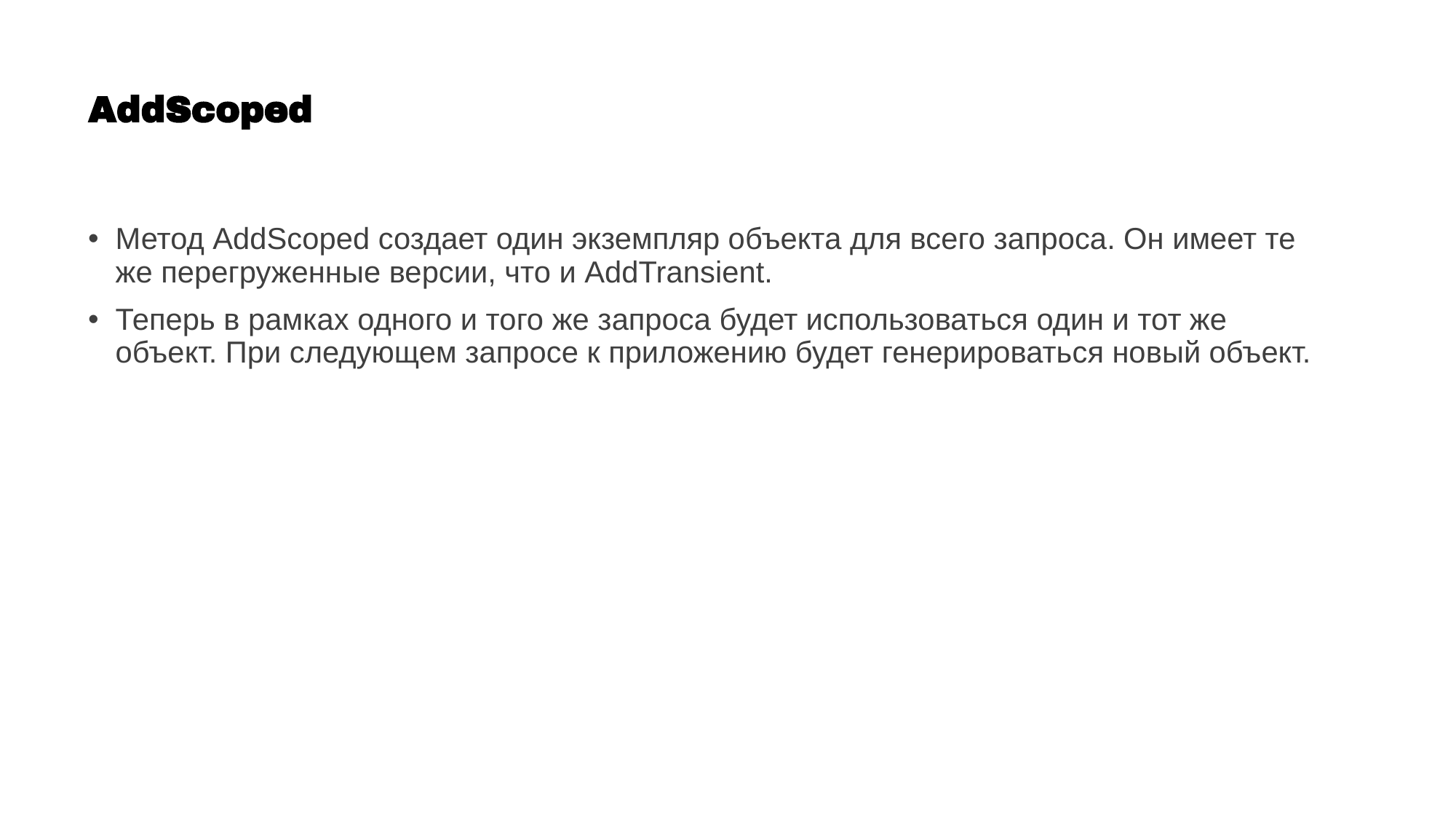

# AddScoped
Метод AddScoped создает один экземпляр объекта для всего запроса. Он имеет те же перегруженные версии, что и AddTransient.
Теперь в рамках одного и того же запроса будет использоваться один и тот же объект. При следующем запросе к приложению будет генерироваться новый объект.